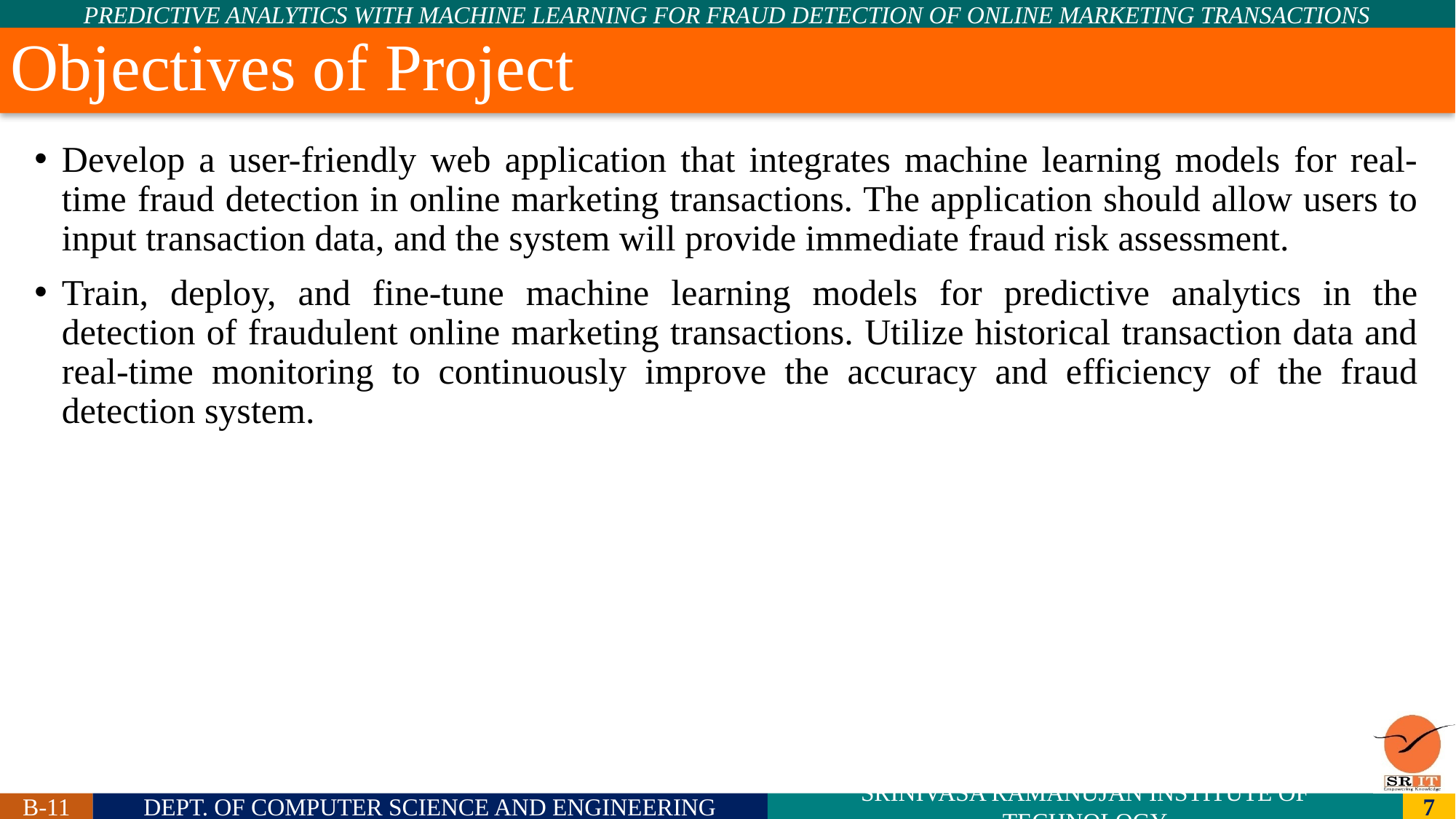

# Objectives of Project
Develop a user-friendly web application that integrates machine learning models for real-time fraud detection in online marketing transactions. The application should allow users to input transaction data, and the system will provide immediate fraud risk assessment.
Train, deploy, and fine-tune machine learning models for predictive analytics in the detection of fraudulent online marketing transactions. Utilize historical transaction data and real-time monitoring to continuously improve the accuracy and efficiency of the fraud detection system.